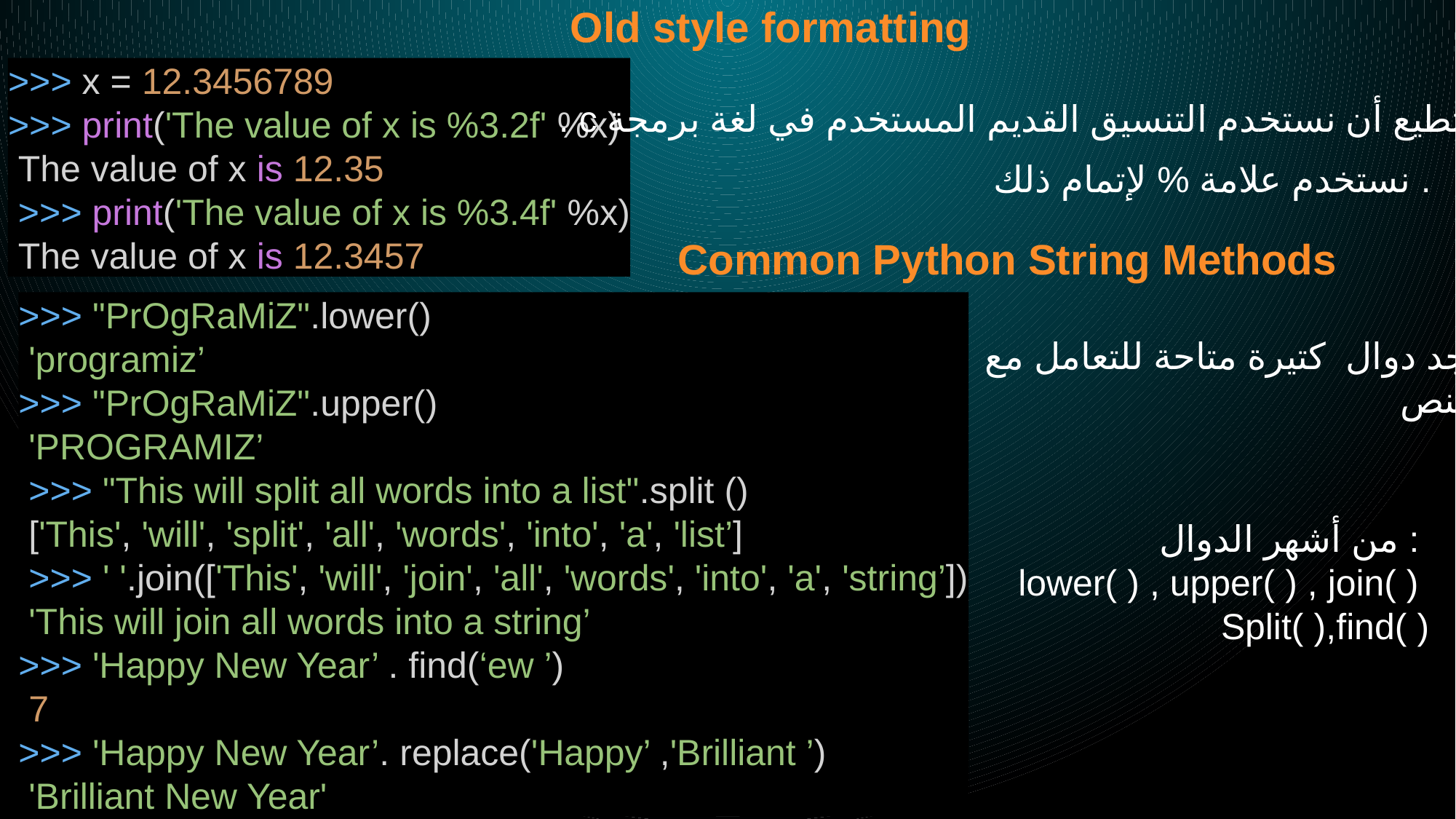

Old style formatting
>>> x = 12.3456789
>>> print('The value of x is %3.2f' %x)
 The value of x is 12.35
 >>> print('The value of x is %3.4f' %x)
 The value of x is 12.3457
نستطيع أن نستخدم التنسيق القديم المستخدم في لغة برمجة c .
نستخدم علامة % لإتمام ذلك .
Common Python String Methods
>>> "PrOgRaMiZ".lower()
 'programiz’
>>> "PrOgRaMiZ".upper()
 'PROGRAMIZ’
 >>> "This will split all words into a list".split ()
 ['This', 'will', 'split', 'all', 'words', 'into', 'a', 'list’]
 >>> ' '.join(['This', 'will', 'join', 'all', 'words', 'into', 'a', 'string’])
 'This will join all words into a string’
>>> 'Happy New Year’ . find(‘ew ’)
 7
>>> 'Happy New Year’. replace('Happy’ ,'Brilliant ’)
 'Brilliant New Year'
يوجد دوال  كتيرة متاحة للتعامل مع
 النص .
من أشهر الدوال :
lower( ) , upper( ) , join( )
Split( ),find( )